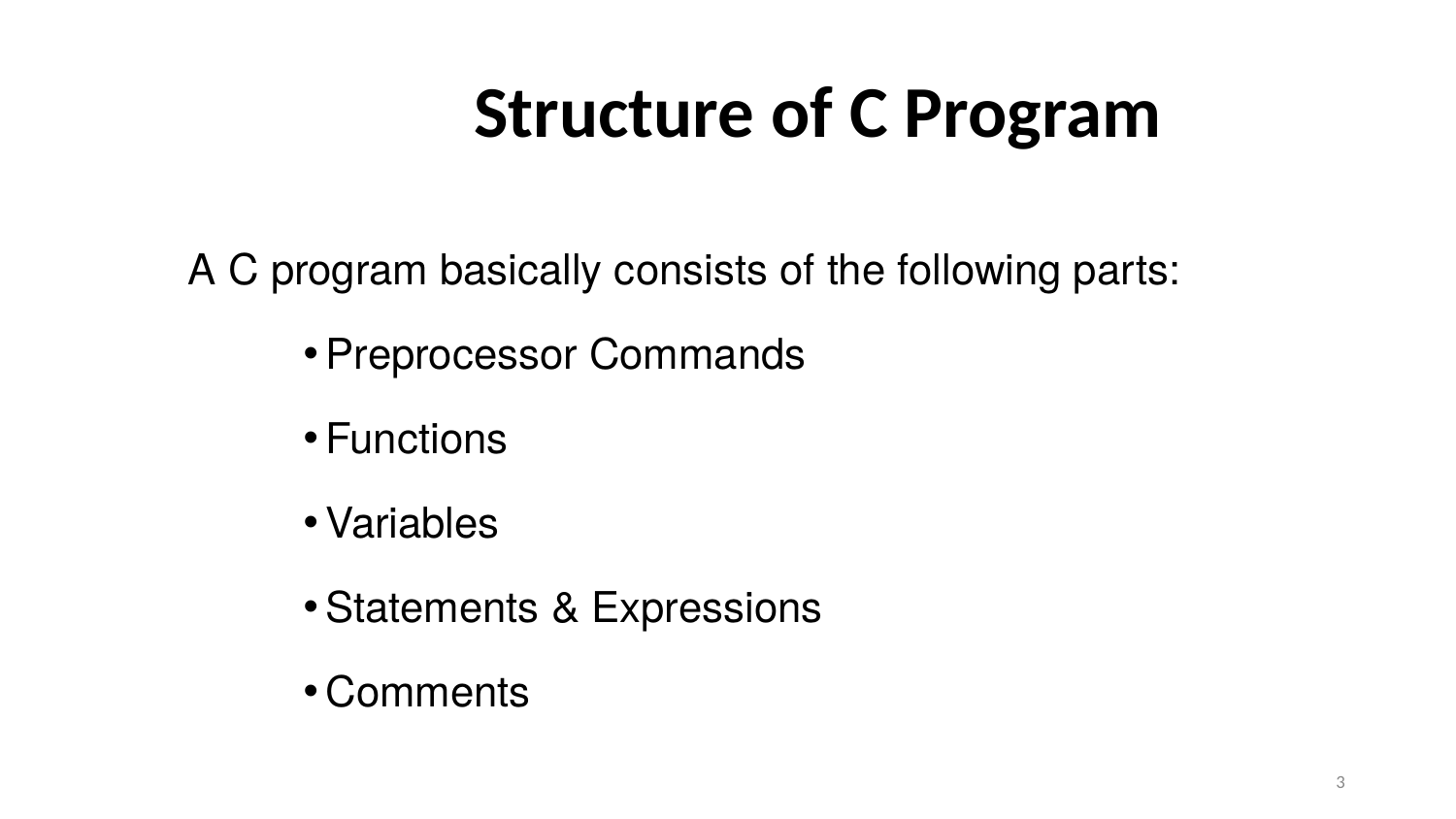

# Structure of C Program
A C program basically consists of the following parts:
Preprocessor Commands
Functions
Variables
Statements & Expressions
Comments

3